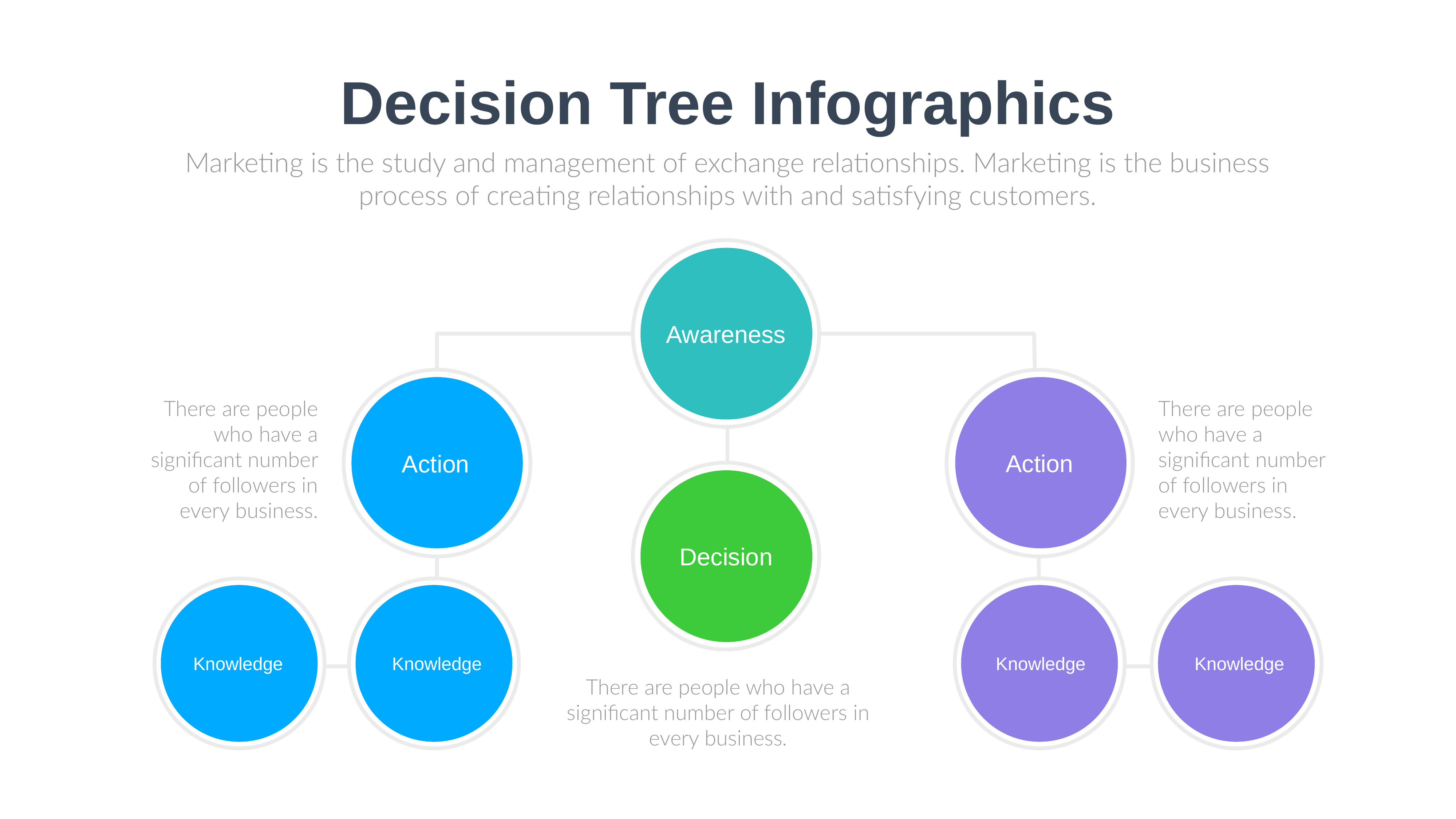

Decision Tree Infographics
Marketing is the study and management of exchange relationships. Marketing is the business process of creating relationships with and satisfying customers.

Awareness

There are people who have a significant number of followers in every business.
There are people who have a significant number of followers in every business.
Action
Action

Decision

Knowledge
Knowledge
Knowledge
Knowledge
There are people who have a significant number of followers in every business.